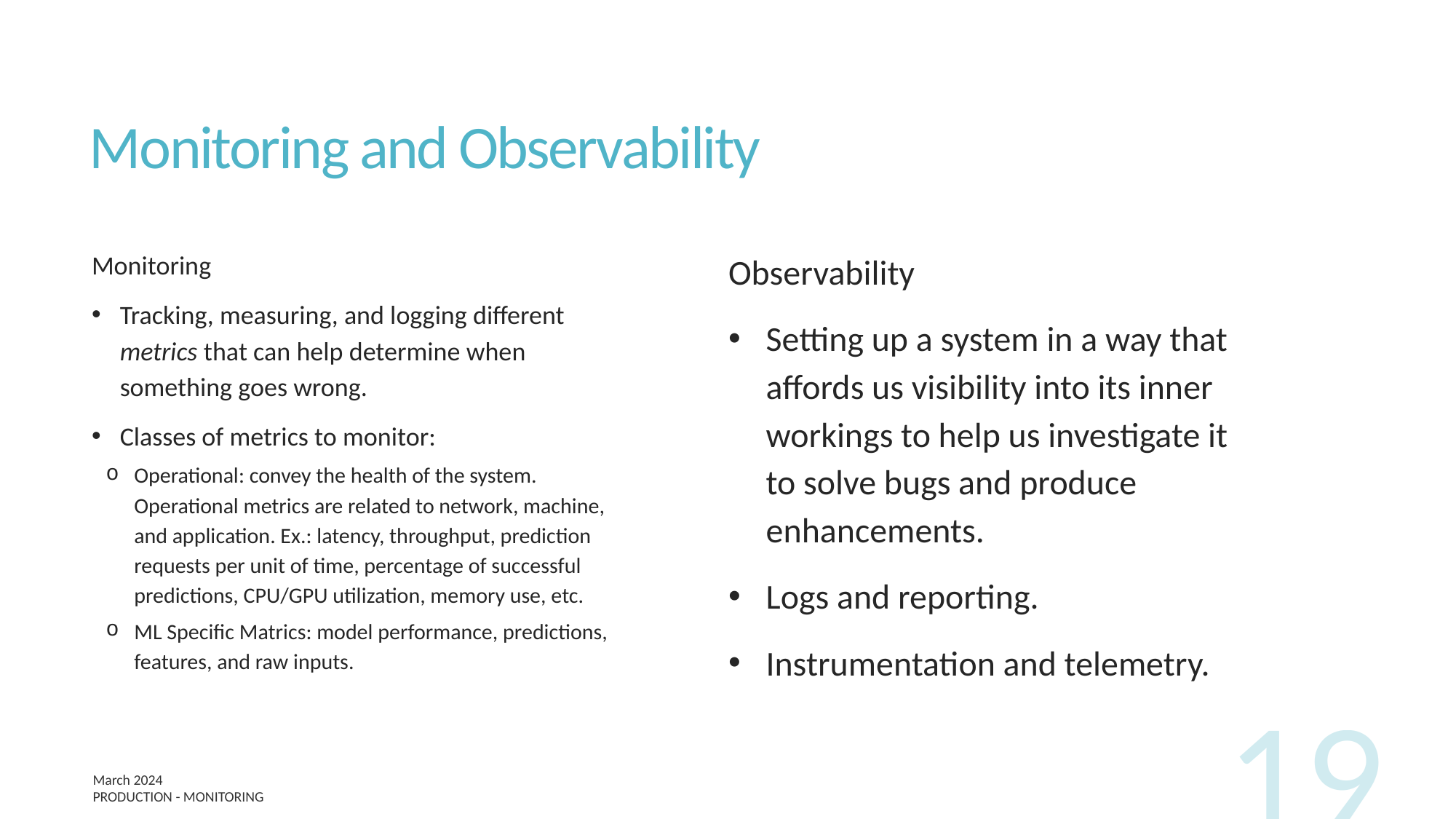

# Monitoring and Observability
Monitoring
Tracking, measuring, and logging different metrics that can help determine when something goes wrong.
Classes of metrics to monitor:
Operational: convey the health of the system. Operational metrics are related to network, machine, and application. Ex.: latency, throughput, prediction requests per unit of time, percentage of successful predictions, CPU/GPU utilization, memory use, etc.
ML Specific Matrics: model performance, predictions, features, and raw inputs.
Observability
Setting up a system in a way that affords us visibility into its inner workings to help us investigate it to solve bugs and produce enhancements.
Logs and reporting.
Instrumentation and telemetry.
19
March 2024
Production - Monitoring